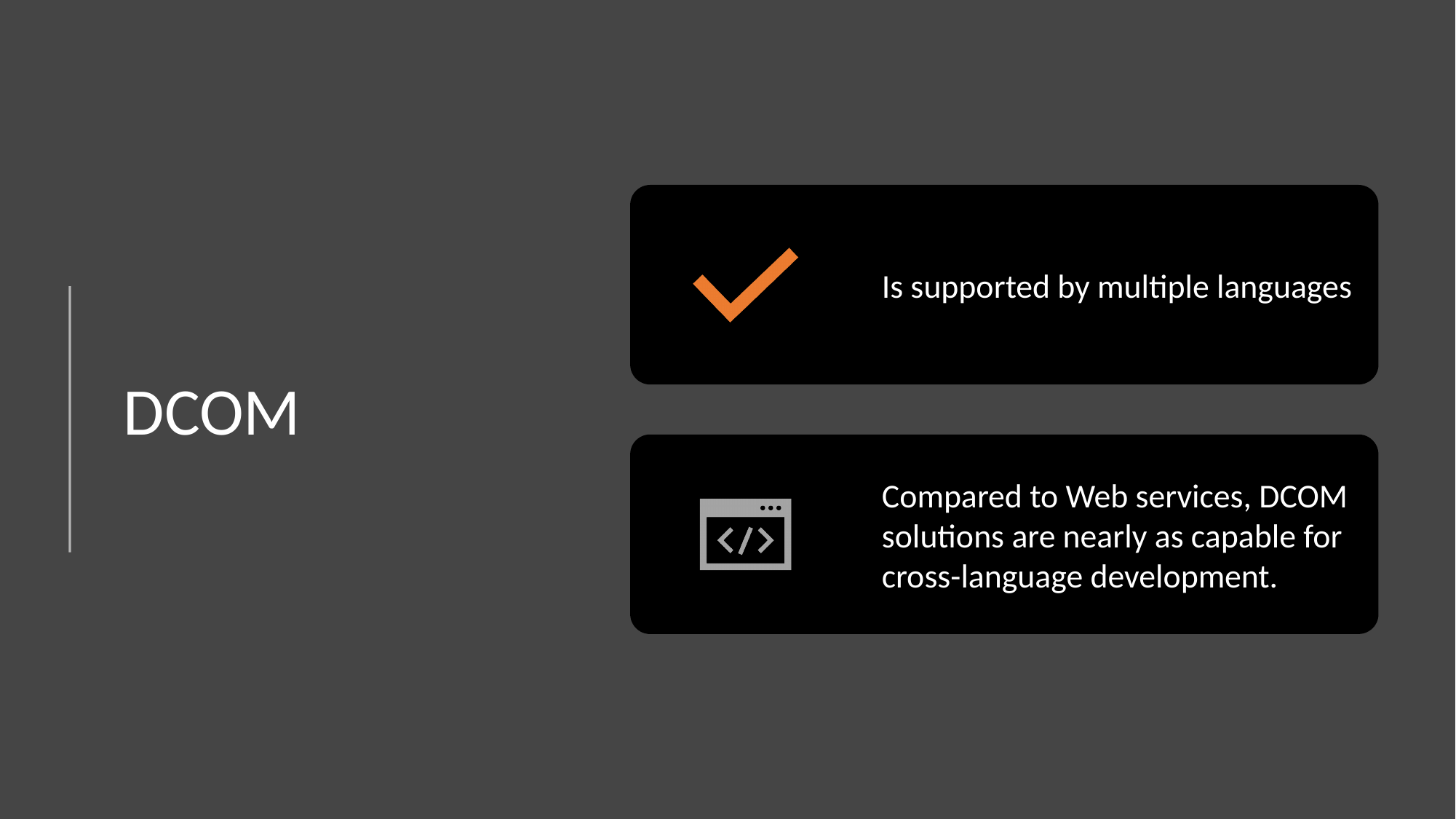

Is supported by multiple languages
Compared to Web services, DCOM solutions are nearly as capable for cross-language development.
# DCOM